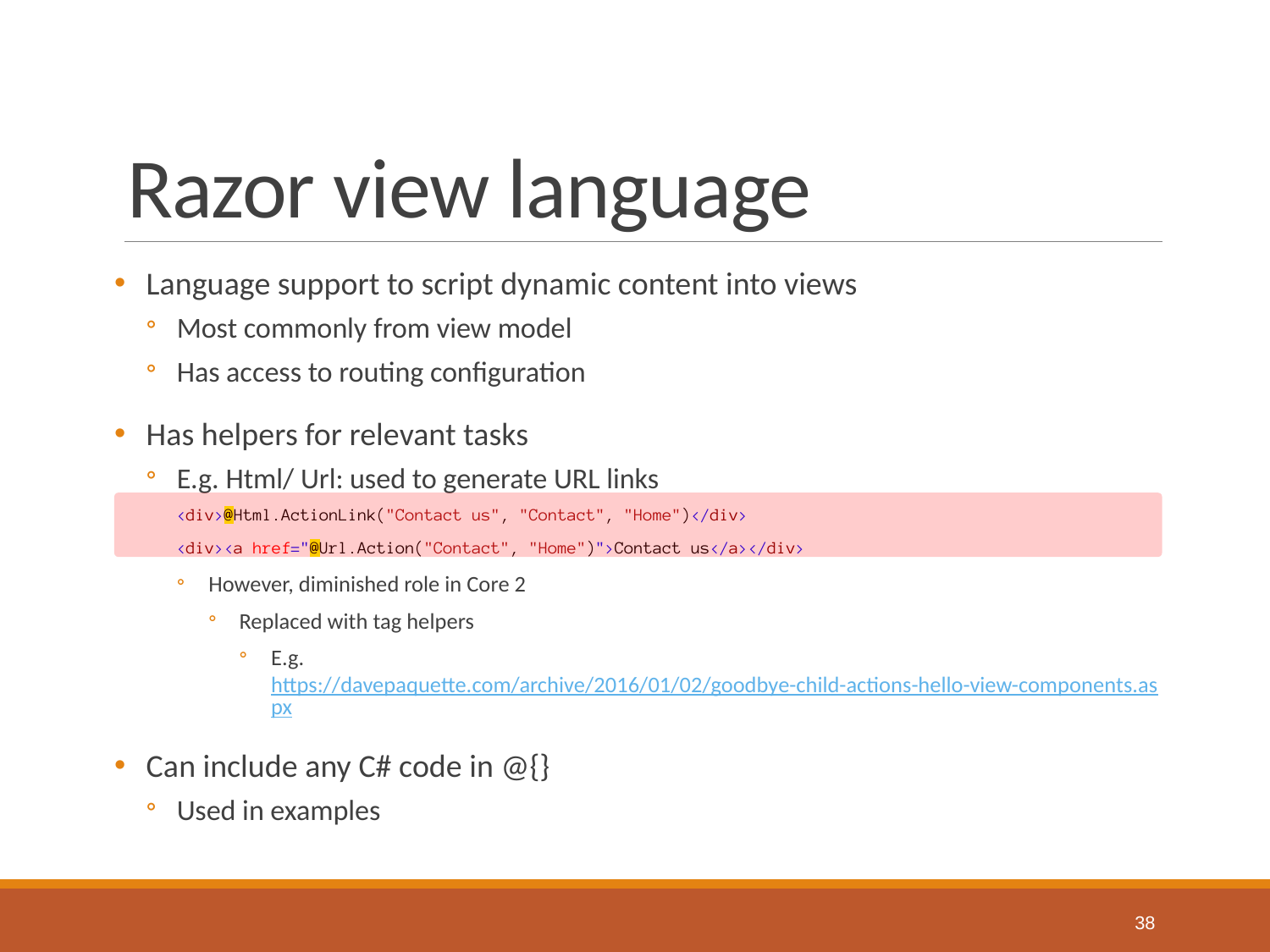

# Razor view language
Language support to script dynamic content into views
Most commonly from view model
Has access to routing configuration
Has helpers for relevant tasks
E.g. Html/ Url: used to generate URL links
<div>@Html.ActionLink("Contact us", "Contact", "Home")</div>
<div><a href="@Url.Action("Contact", "Home")">Contact us</a></div>
However, diminished role in Core 2
Replaced with tag helpers
E.g. https://davepaquette.com/archive/2016/01/02/goodbye-child-actions-hello-view-components.aspx
Can include any C# code in @{}
Used in examples

38